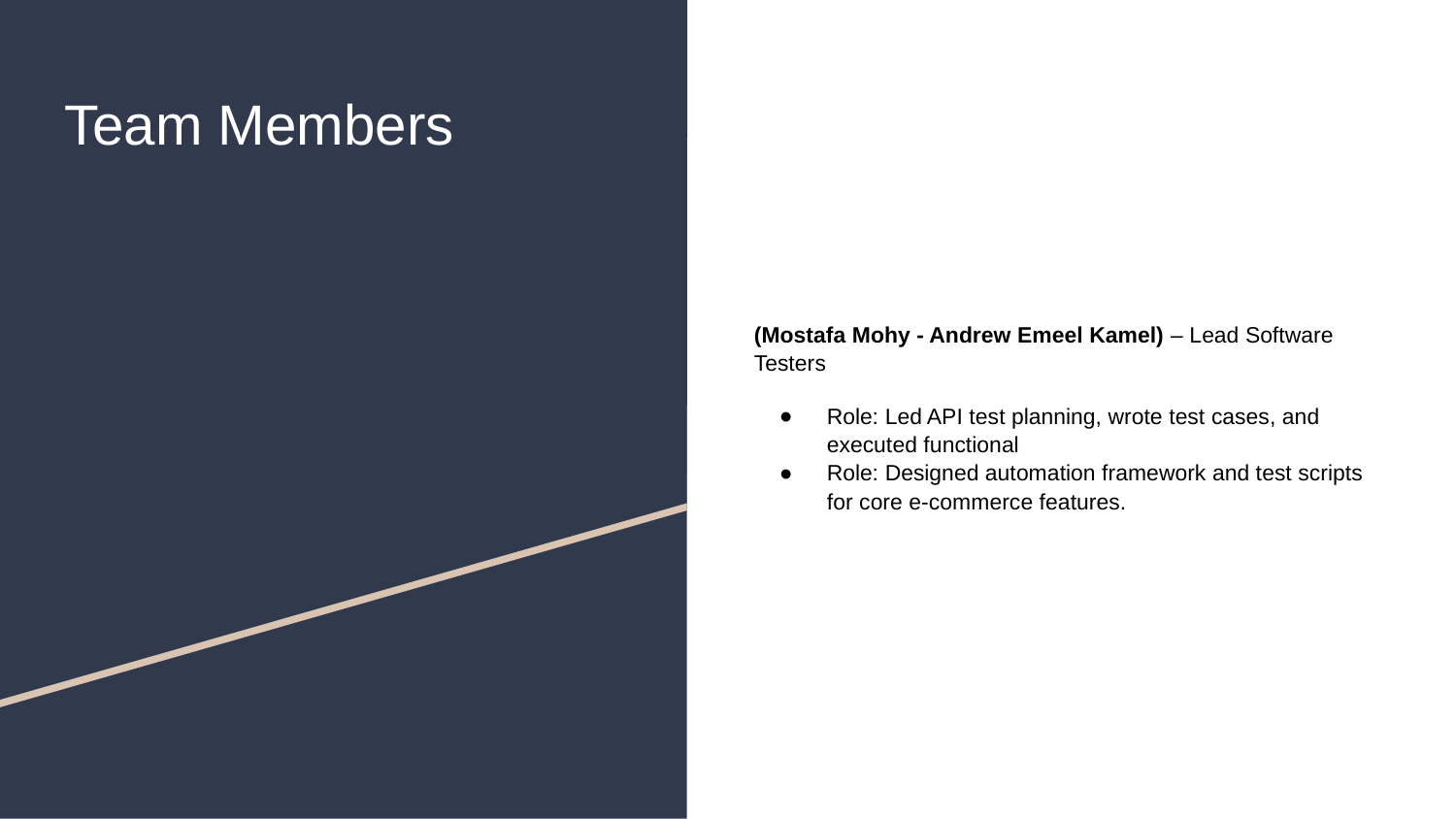

# Team Members
(Mostafa Mohy - Andrew Emeel Kamel) – Lead Software Testers
Role: Led API test planning, wrote test cases, and executed functional
Role: Designed automation framework and test scripts for core e-commerce features.